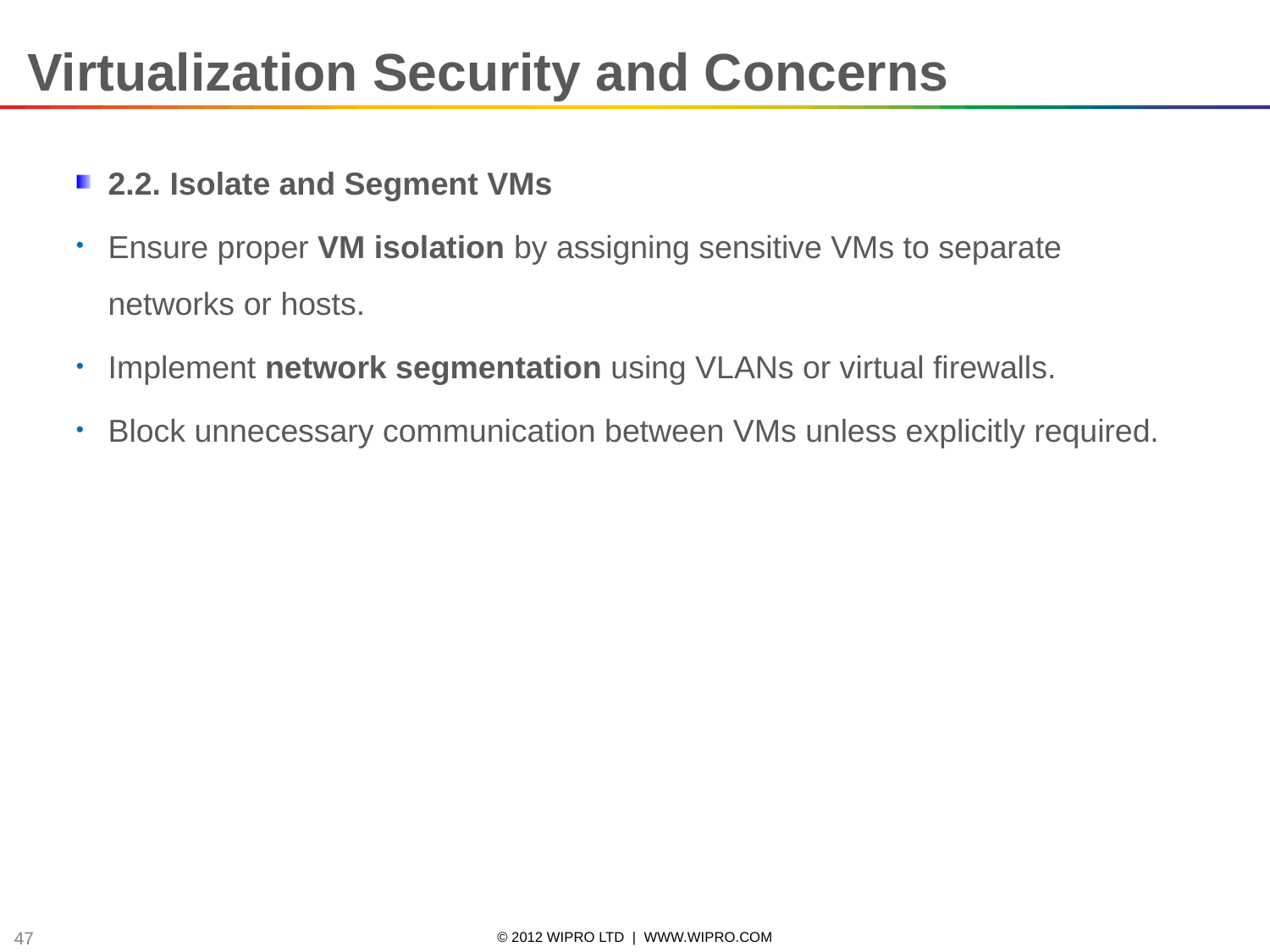

Virtualization Security and Concerns
2.2. Isolate and Segment VMs
Ensure proper VM isolation by assigning sensitive VMs to separate networks or hosts.
Implement network segmentation using VLANs or virtual firewalls.
Block unnecessary communication between VMs unless explicitly required.